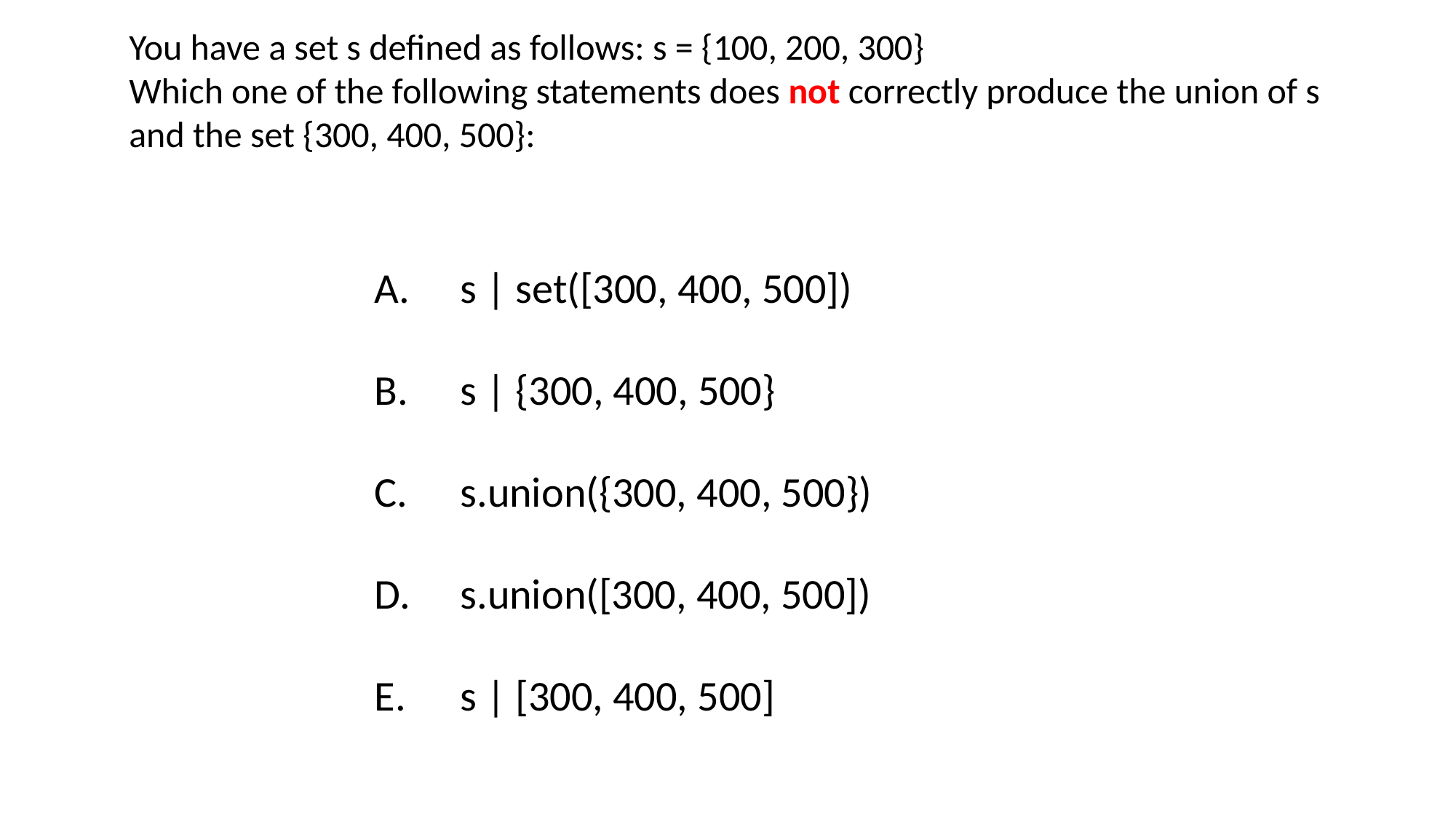

You have a set s defined as follows: s = {100, 200, 300}
Which one of the following statements does not correctly produce the union of s and the set {300, 400, 500}:
s | set([300, 400, 500])

s | {300, 400, 500}

s.union({300, 400, 500})

s.union([300, 400, 500])

s | [300, 400, 500]